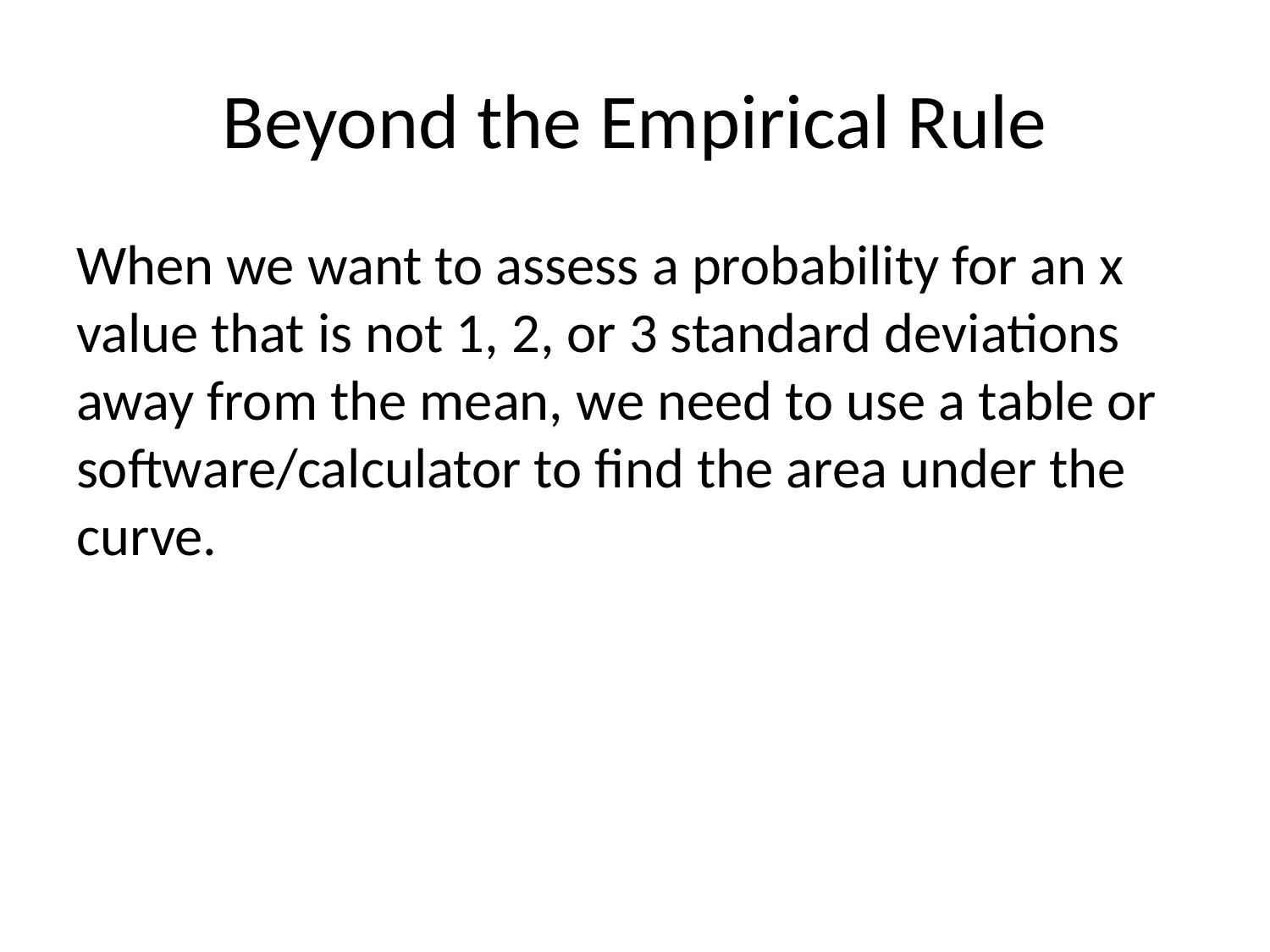

# Beyond the Empirical Rule
When we want to assess a probability for an x value that is not 1, 2, or 3 standard deviations away from the mean, we need to use a table or software/calculator to find the area under the curve.